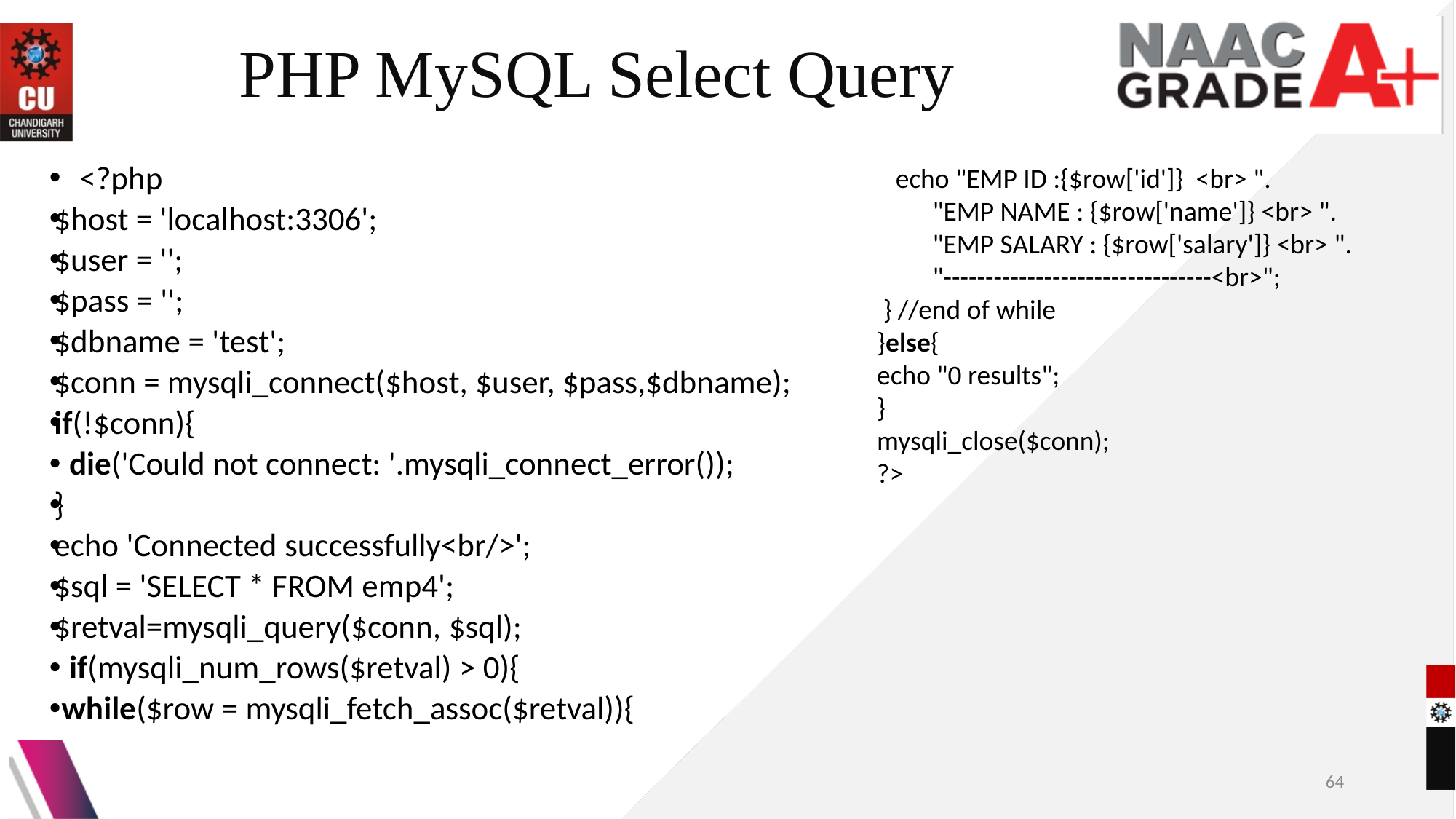

# PHP MySQL Select Query
<?php
$host = 'localhost:3306';
$user = '';
$pass = '';
$dbname = 'test';
$conn = mysqli_connect($host, $user, $pass,$dbname);
if(!$conn){
  die('Could not connect: '.mysqli_connect_error());
}
echo 'Connected successfully<br/>';
$sql = 'SELECT * FROM emp4';
$retval=mysqli_query($conn, $sql);
  if(mysqli_num_rows($retval) > 0){
 while($row = mysqli_fetch_assoc($retval)){

   echo "EMP ID :{$row['id']}  <br> ".
         "EMP NAME : {$row['name']} <br> ".
         "EMP SALARY : {$row['salary']} <br> ".
         "--------------------------------<br>";
 } //end of while
}else{
echo "0 results";
}
mysqli_close($conn);
?>
64